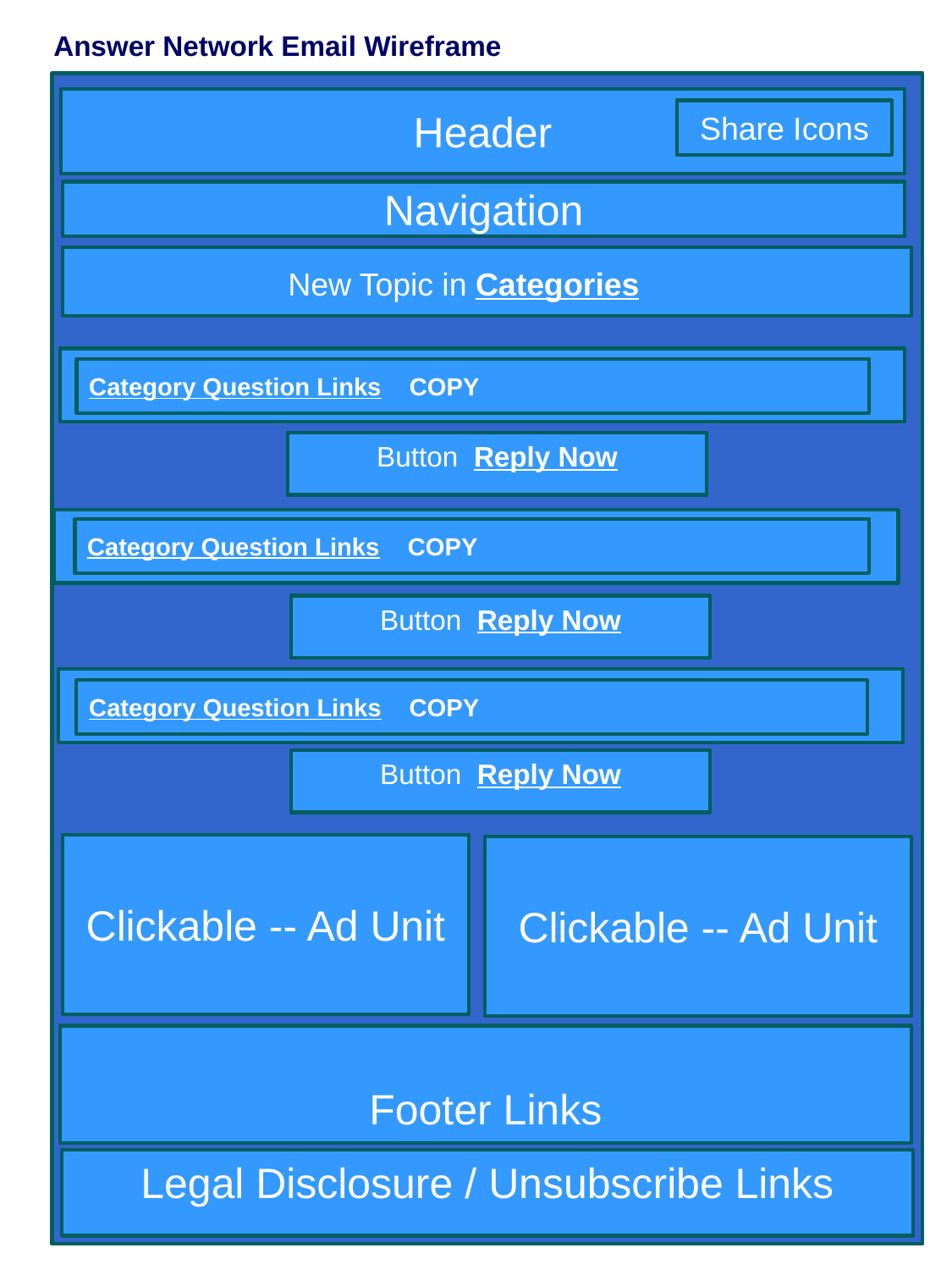

Answer Network Email Wireframe

Header
#
Share Icons
Navigation
                  New Topic in Categories

Category Question Links    COPY
Button  Reply Now

Category Question Links    COPY
Button  Reply Now

Category Question Links    COPY
Button  Reply Now
Clickable -- Ad Unit
Clickable -- Ad Unit

Footer Links

Legal Disclosure / Unsubscribe Links